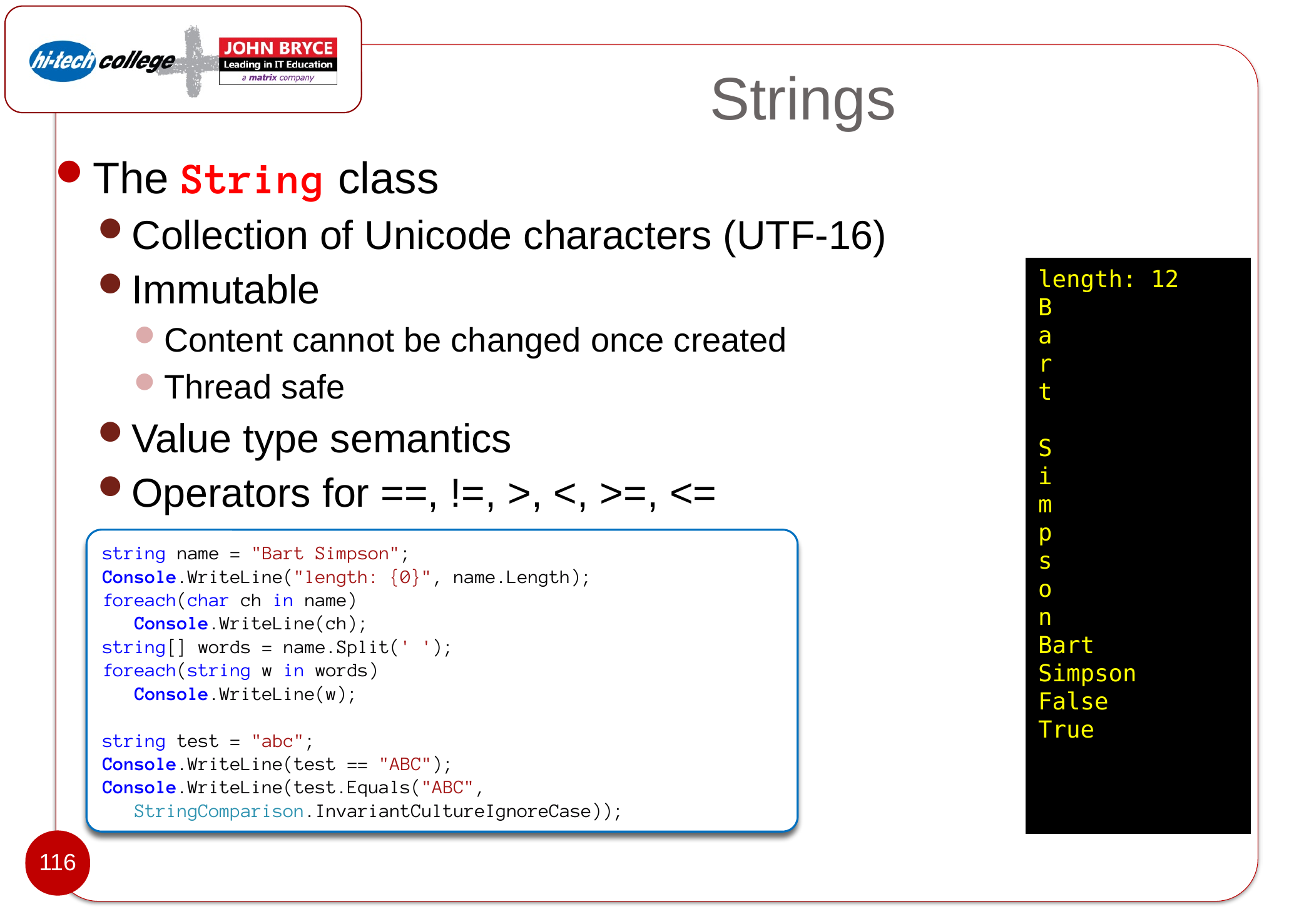

# Strings
The String class
Collection of Unicode characters (UTF-16)
Immutable
Content cannot be changed once created
Thread safe
Value type semantics
Operators for ==, !=, >, <, >=, <=
length: 12
B
a
r
t

S
i
m
p
s
o
n
Bart
Simpson
False
True
string name = "Bart Simpson";
Console.WriteLine("length: {0}", name.Length);
foreach(char ch in name)
   Console.WriteLine(ch);
string[] words = name.Split(' ');
foreach(string w in words)
   Console.WriteLine(w);

string test = "abc";
Console.WriteLine(test == "ABC");
Console.WriteLine(test.Equals("ABC",
   StringComparison.InvariantCultureIgnoreCase));
116